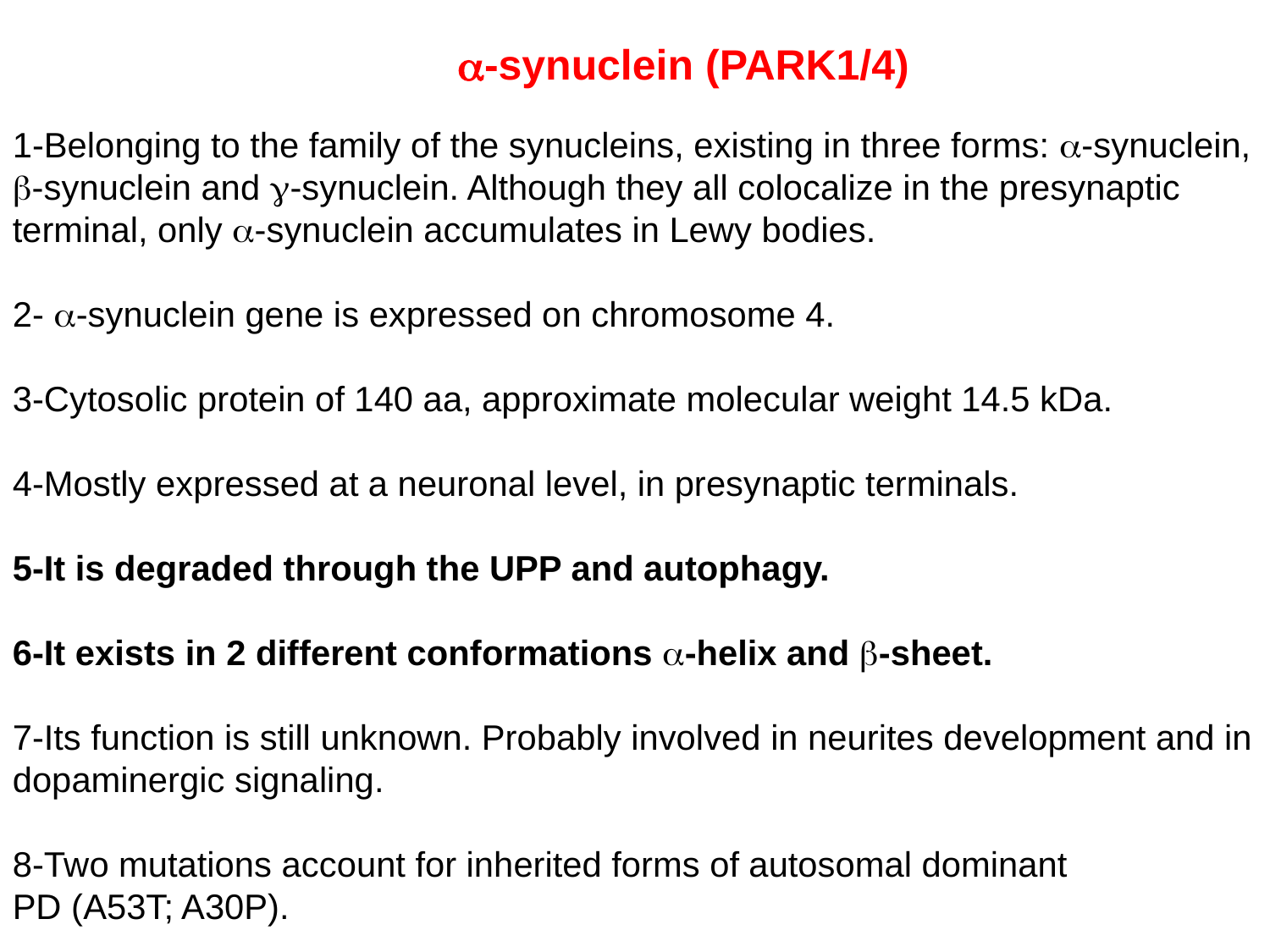

α-synuclein (PARK1/4)
1-Belonging to the family of the synucleins, existing in three forms: α-synuclein, β-synuclein and γ-synuclein. Although they all colocalize in the presynaptic terminal, only α-synuclein accumulates in Lewy bodies.

2- α-synuclein gene is expressed on chromosome 4.

3-Cytosolic protein of 140 aa, approximate molecular weight 14.5 kDa.

4-Mostly expressed at a neuronal level, in presynaptic terminals.

5-It is degraded through the UPP and autophagy.

6-It exists in 2 different conformations α-helix and β-sheet.

7-Its function is still unknown. Probably involved in neurites development and in dopaminergic signaling.

8-Two mutations account for inherited forms of autosomal dominant
PD (A53T; A30P).